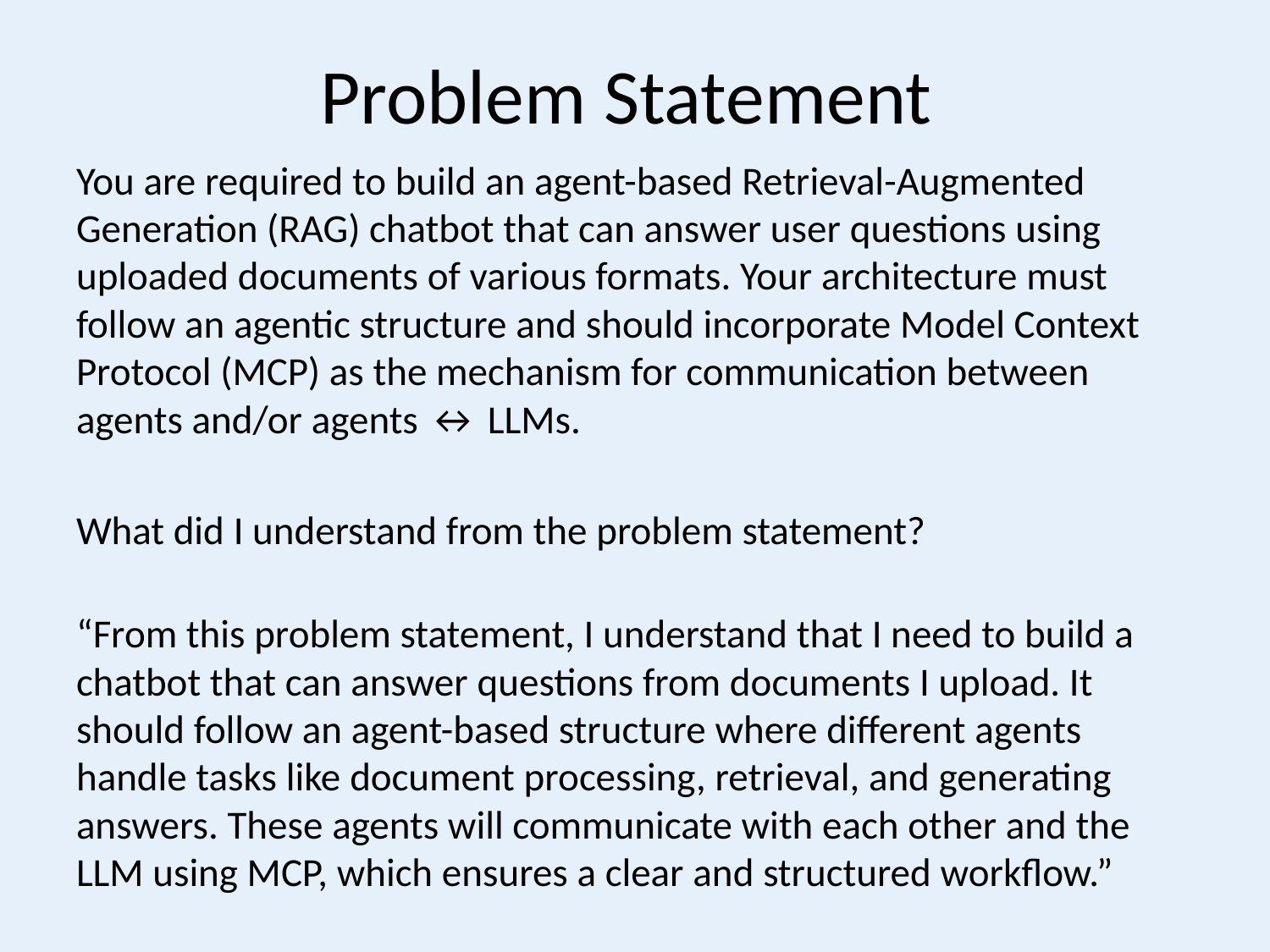

# Problem Statement
You are required to build an agent-based Retrieval-Augmented Generation (RAG) chatbot that can answer user questions using uploaded documents of various formats. Your architecture must follow an agentic structure and should incorporate Model Context Protocol (MCP) as the mechanism for communication between agents and/or agents ↔ LLMs.

What did I understand from the problem statement?
“From this problem statement, I understand that I need to build a chatbot that can answer questions from documents I upload. It should follow an agent-based structure where different agents handle tasks like document processing, retrieval, and generating answers. These agents will communicate with each other and the LLM using MCP, which ensures a clear and structured workflow.”